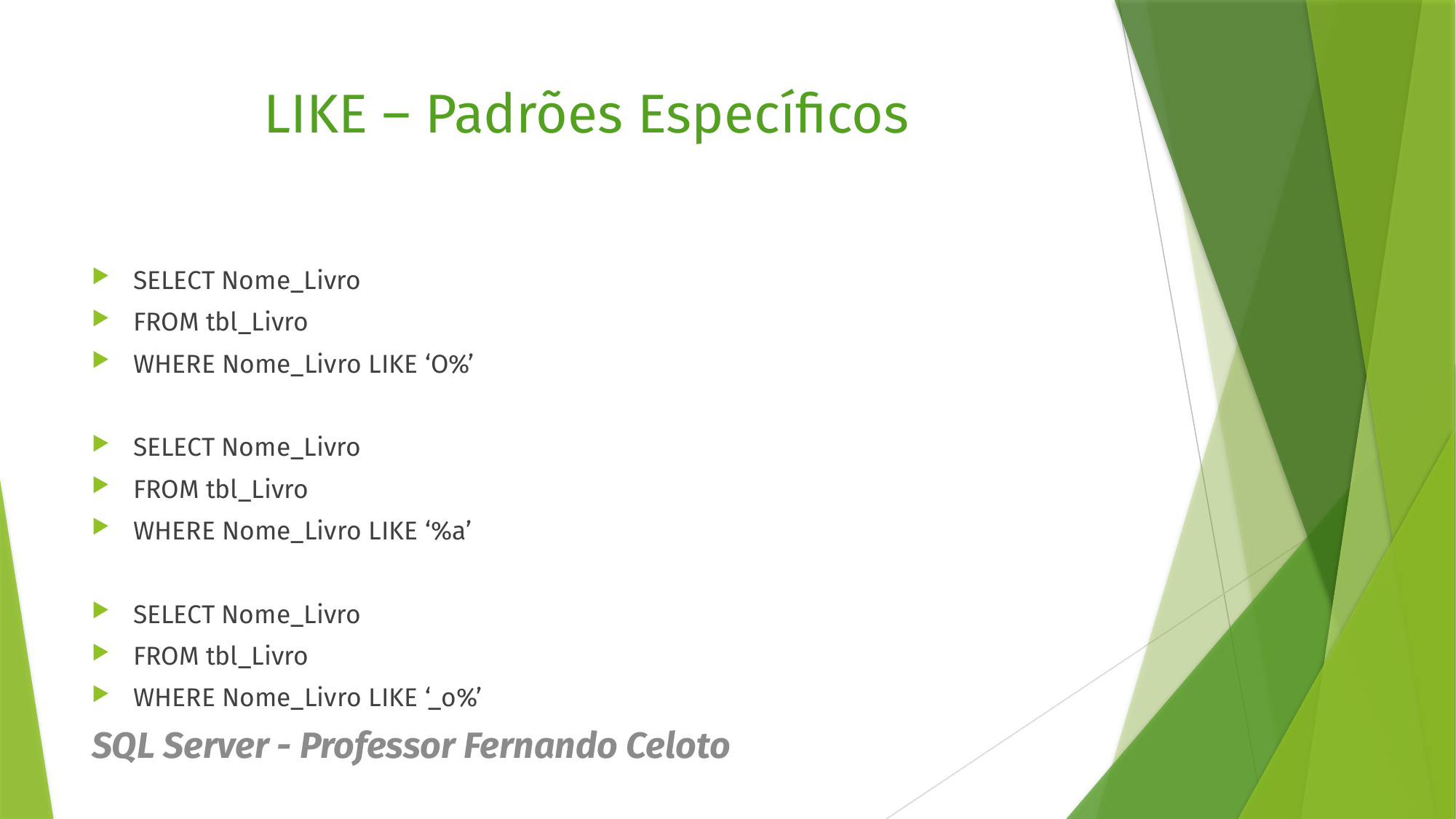

# LIKE – Padrões Específicos
SELECT Nome_Livro
FROM tbl_Livro
WHERE Nome_Livro LIKE ‘O%’

SELECT Nome_Livro
FROM tbl_Livro
WHERE Nome_Livro LIKE ‘%a’

SELECT Nome_Livro
FROM tbl_Livro
WHERE Nome_Livro LIKE ‘_o%’

SQL Server - Professor Fernando Celoto